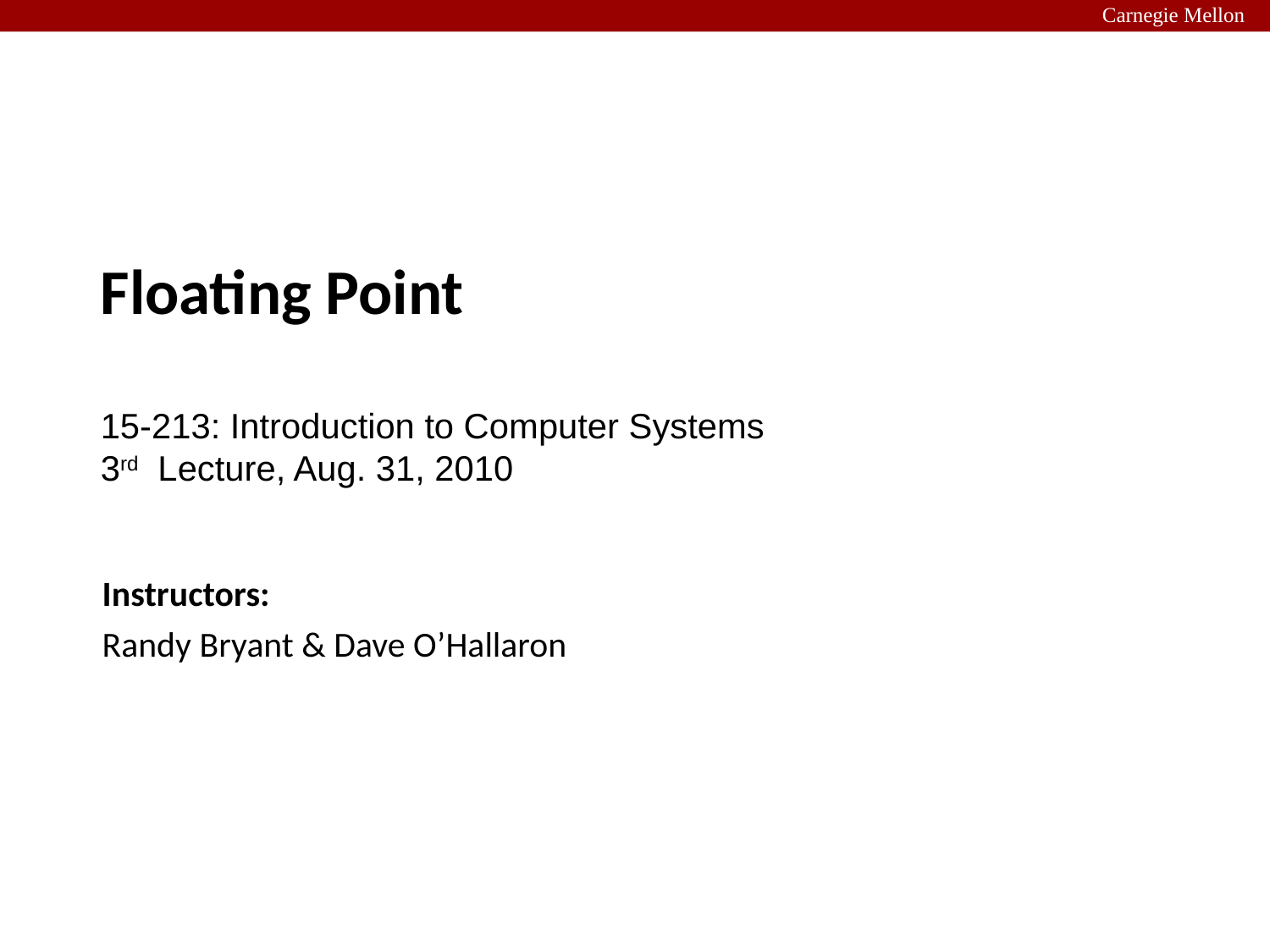

Carnegie Mellon
# Floating Point 15-213: Introduction to Computer Systems 3rd  Lecture, Aug. 31, 2010
Instructors:
Randy Bryant & Dave O’Hallaron